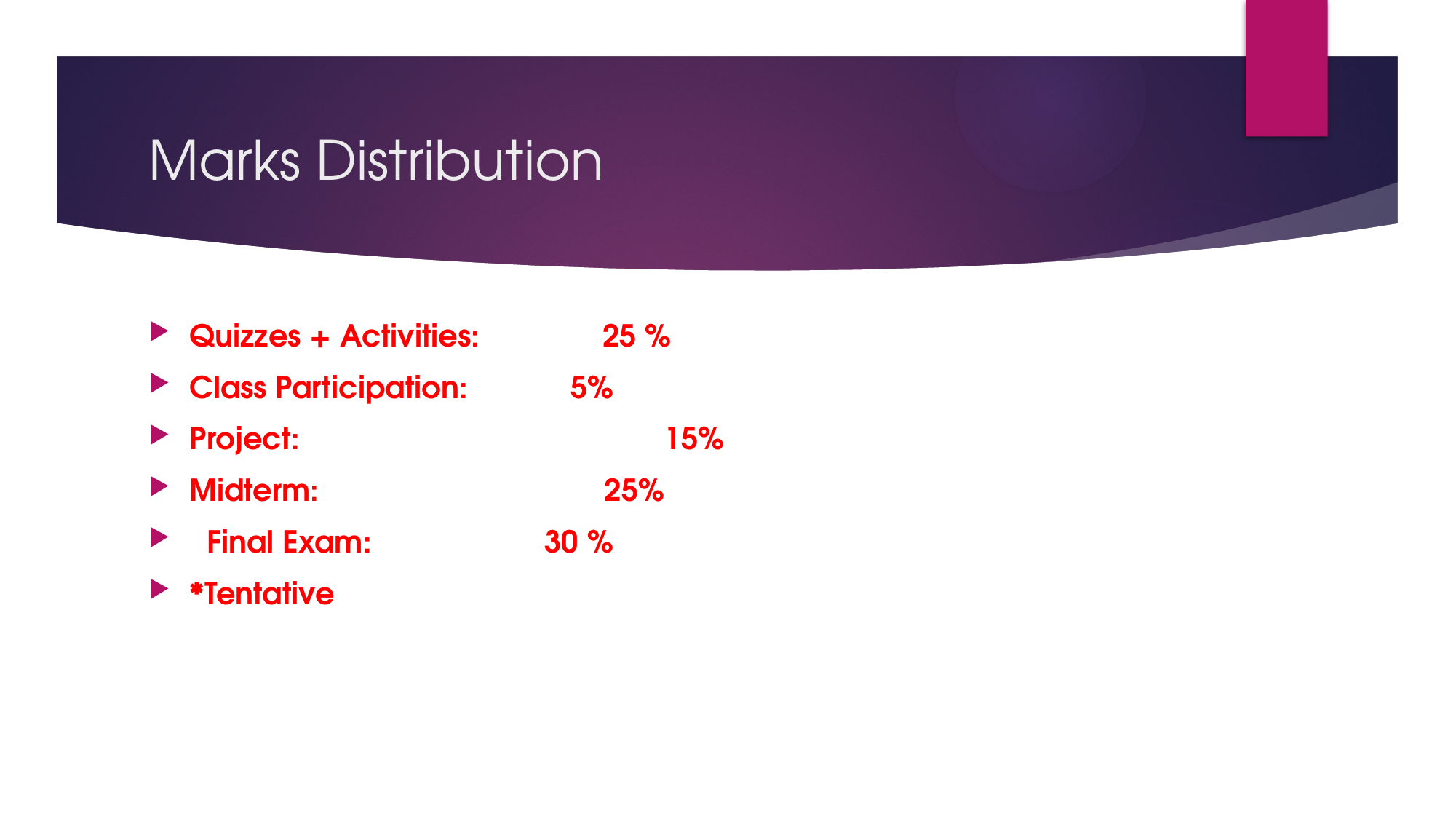

# Marks Distribution
Quizzes + Activities:	          25 %
Class Participation:            5%
Project:	                              15%
Midterm:	                       25%
  Final Exam:	                30 %
*Tentative